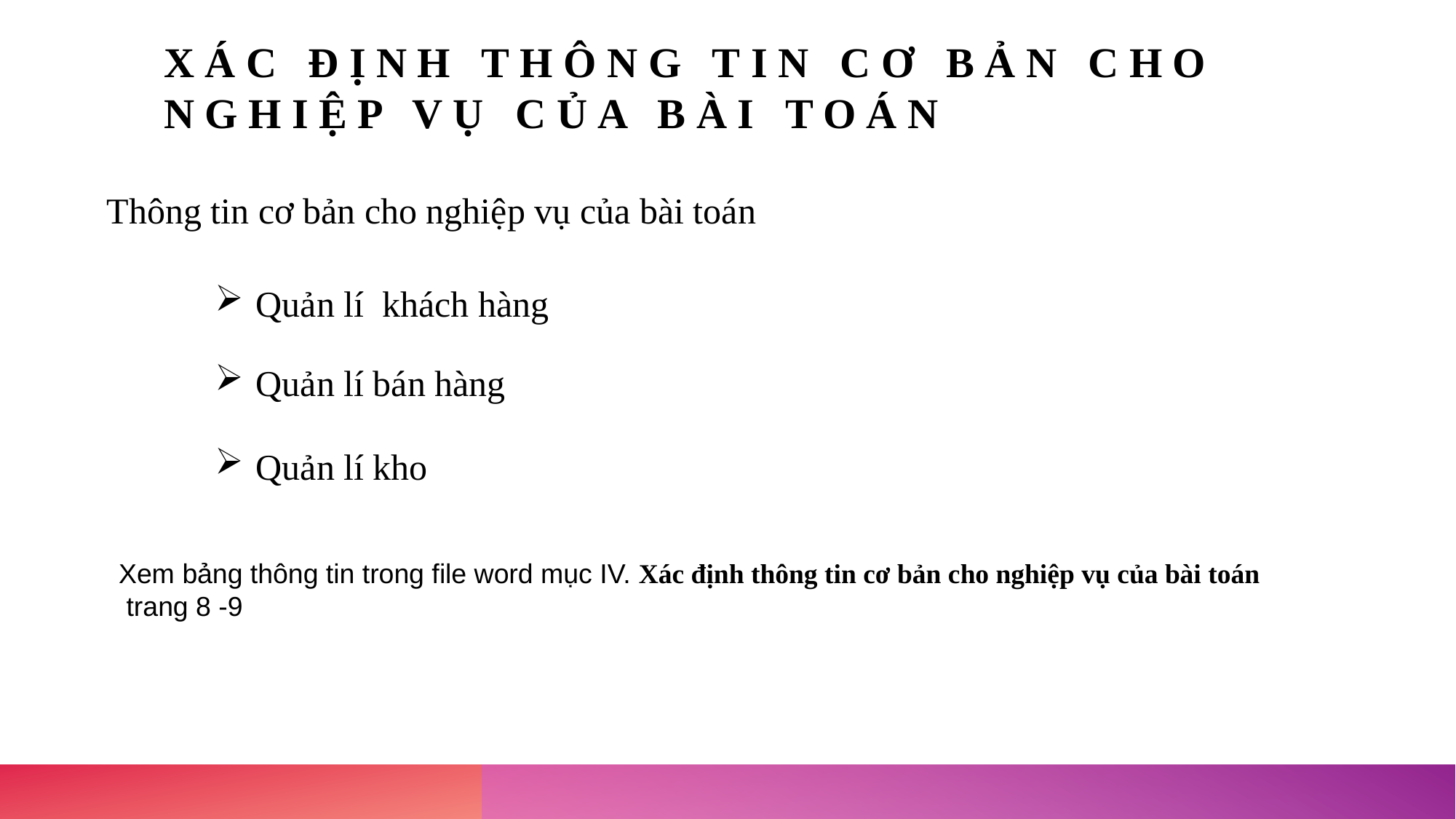

# Xác định thông tin cơ bản cho nghiệp vụ của bài toán
Thông tin cơ bản cho nghiệp vụ của bài toán
Quản lí  khách hàng
Quản lí bán hàng
Quản lí kho

Xem bảng thông tin trong file word mục IV. Xác định thông tin cơ bản cho nghiệp vụ của bài toán
 trang 8 -9